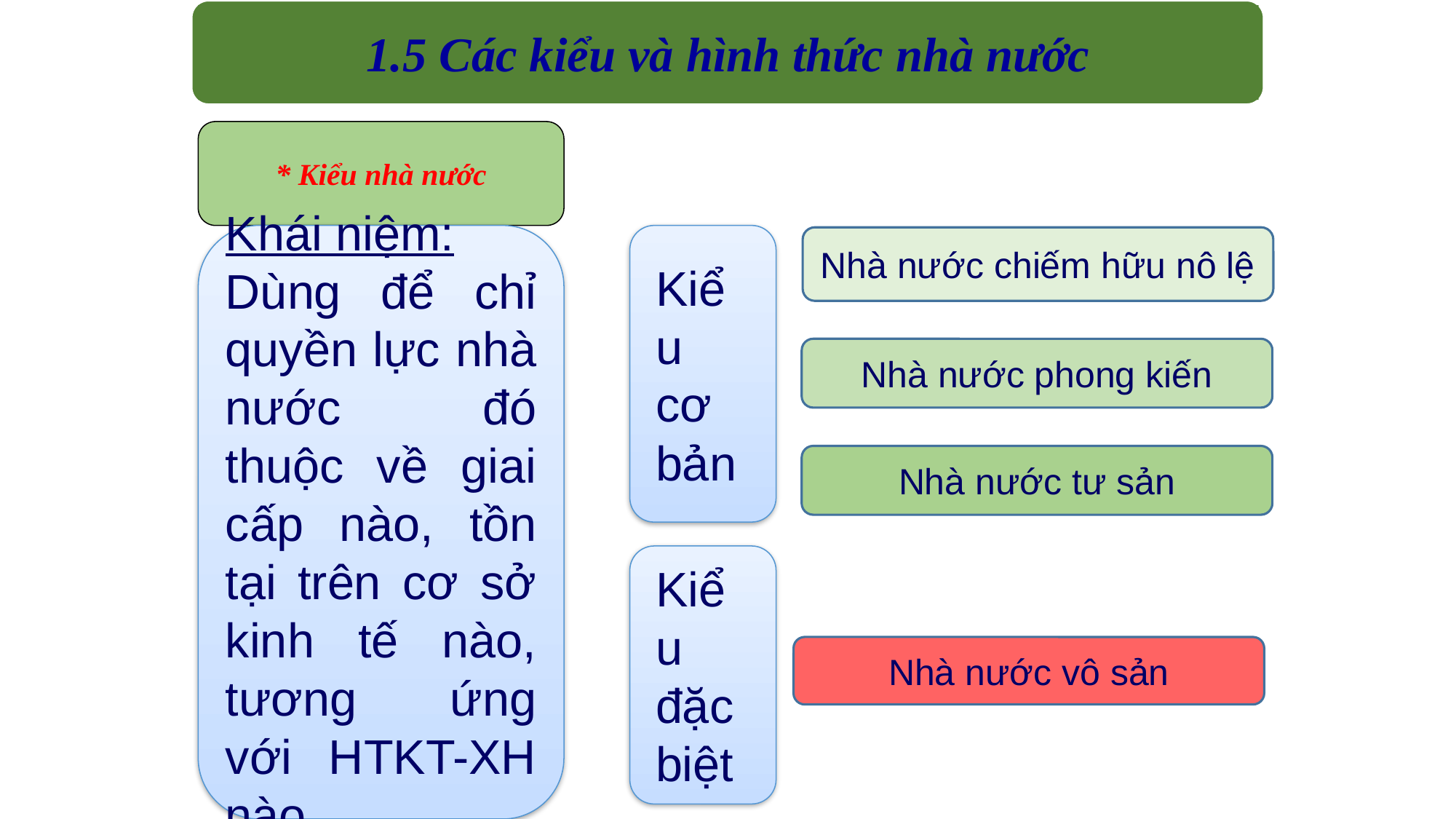

1.5 Các kiểu và hình thức nhà nước
* Kiểu nhà nước

Khái niệm:
Dùng để chỉ quyền lực nhà nước đó thuộc về giai cấp nào, tồn tại trên cơ sở kinh tế nào, tương ứng với HTKT-XH nào

Kiểu cơ bản
Nhà nước chiếm hữu nô lệ
Nhà nước phong kiến
Nhà nước tư sản

Kiểu đặc biệt
Nhà nước vô sản